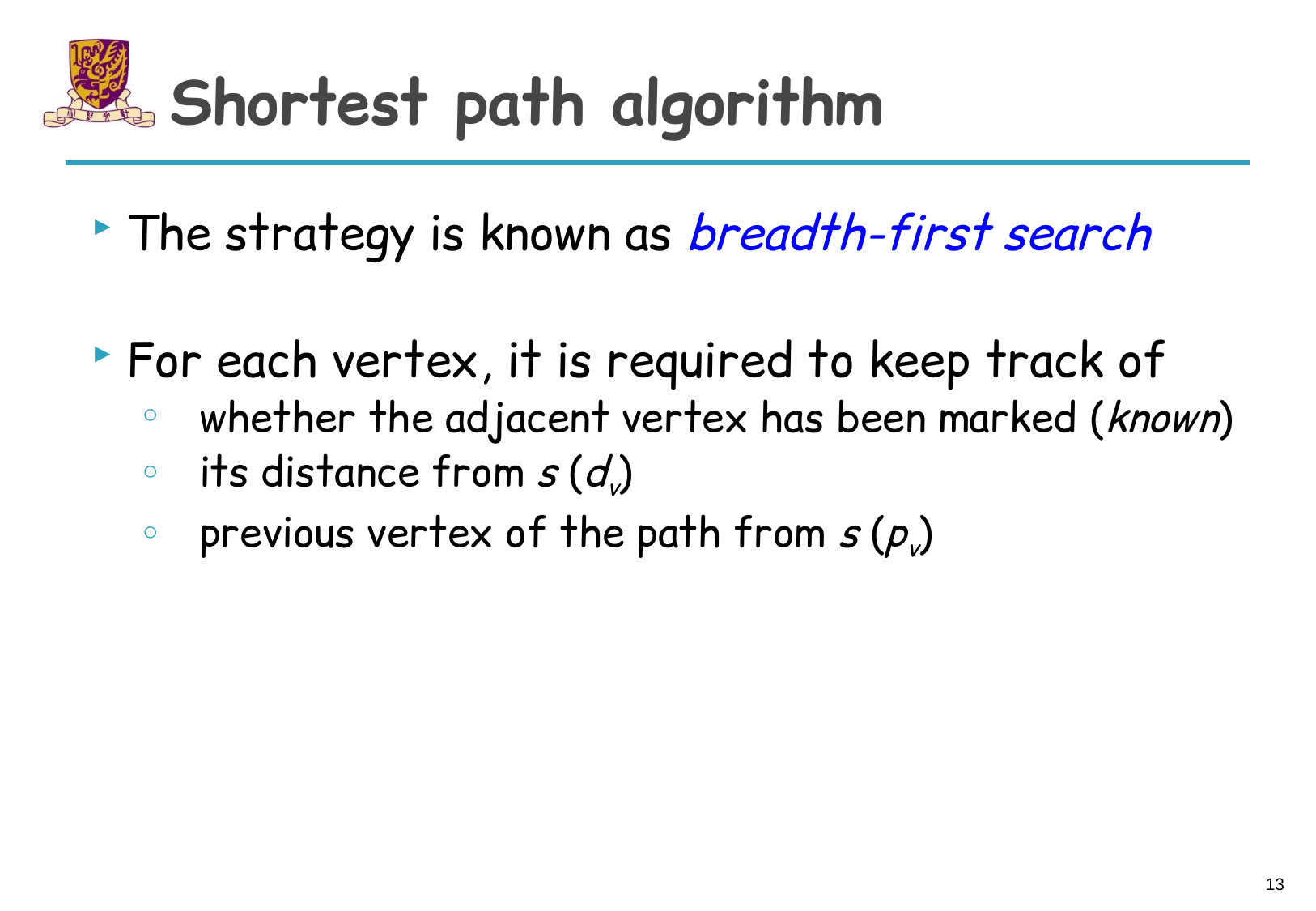

# Shortest path algorithm
The strategy is known as breadth-first search

For each vertex, it is required to keep track of
whether the adjacent vertex has been marked (known)
its distance from s (dv)
previous vertex of the path from s (pv)

13